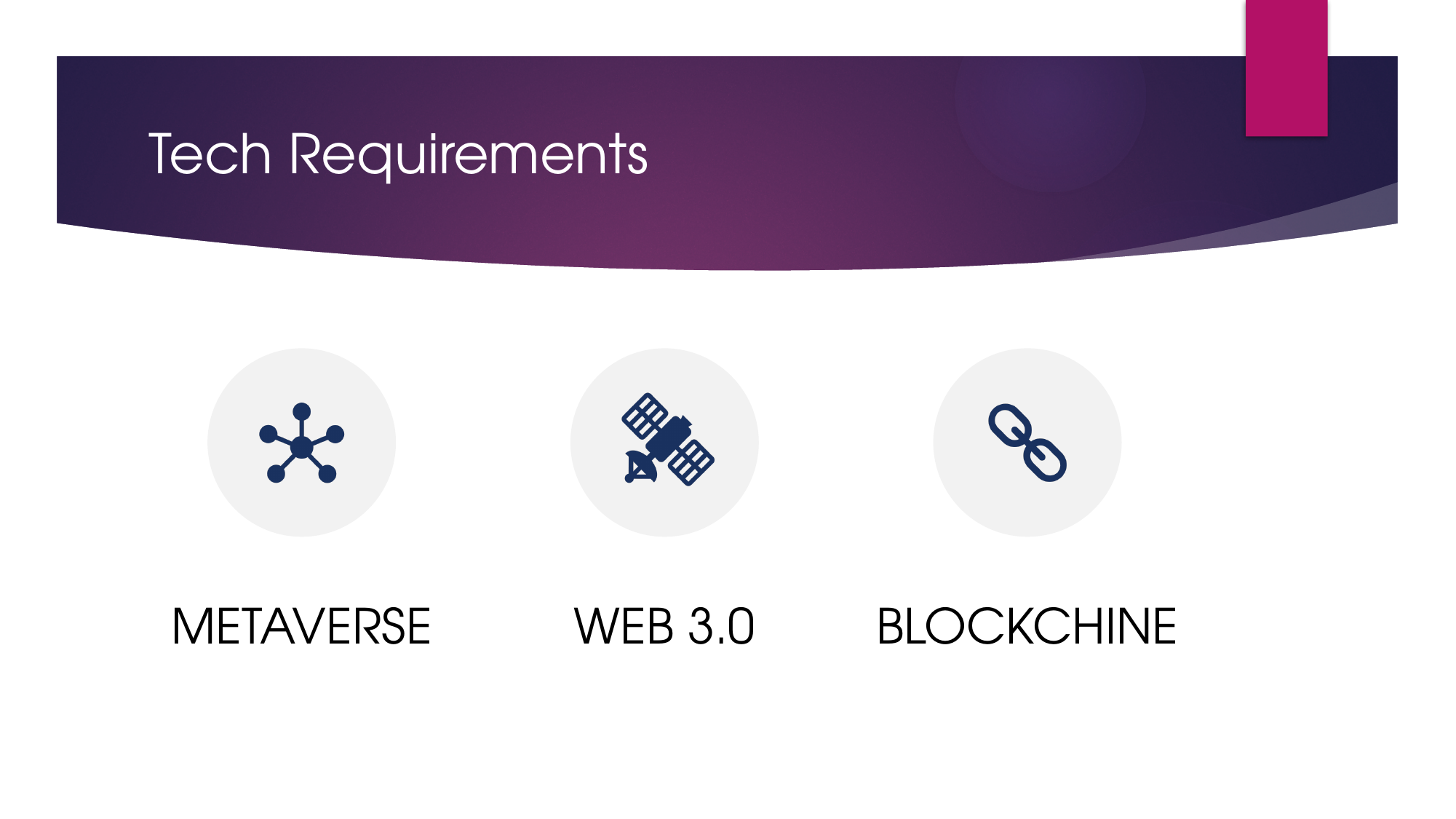

# Tech Requirements
metaverse
Web 3.0
blockchine